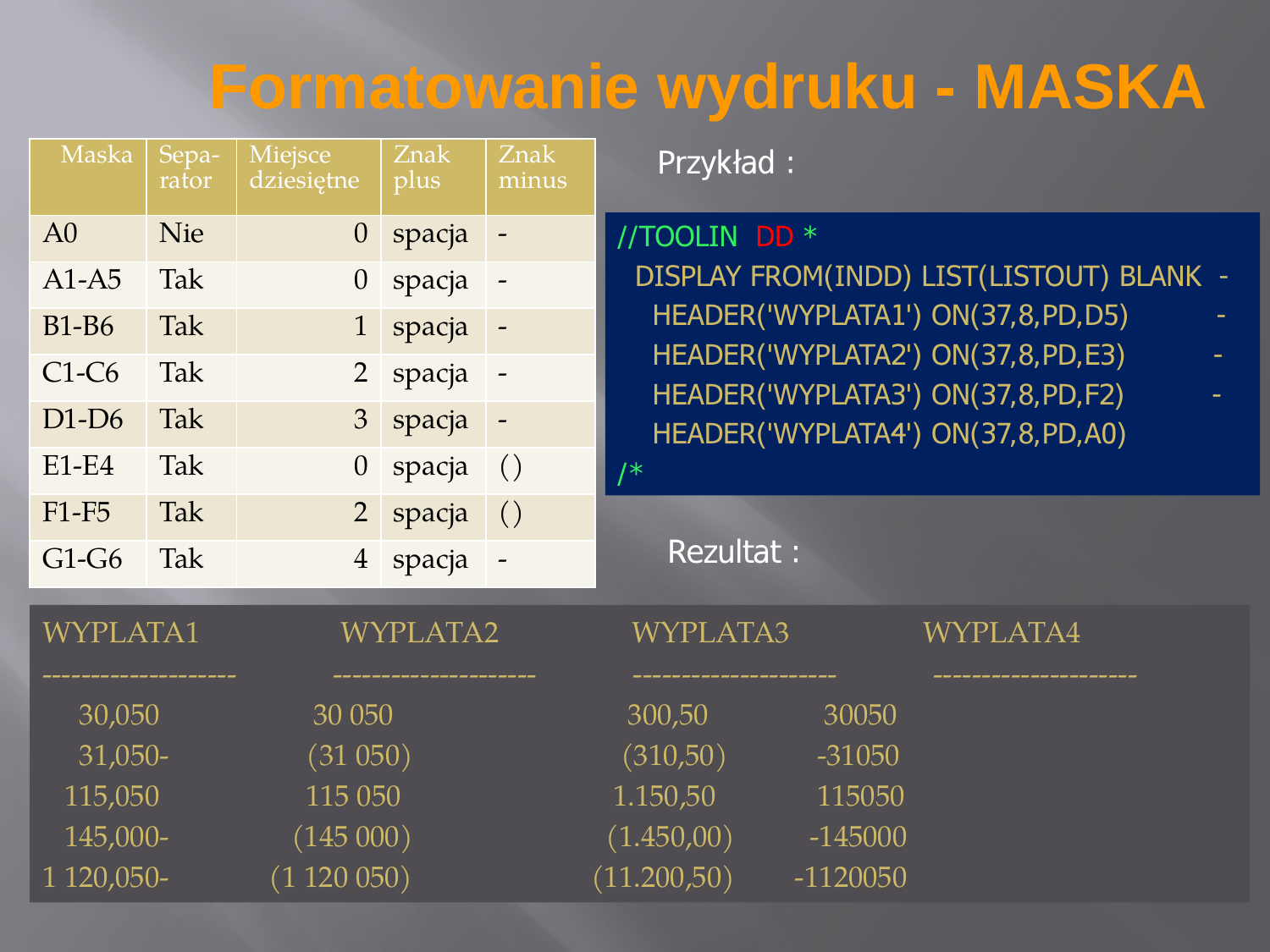

# Formatowanie wydruku - MASKA
Przykład :
| Maska | Sepa-rator | Miejsce dziesiętne | Znak plus | Znak minus |
| --- | --- | --- | --- | --- |
| A0 | Nie | 0 | spacja | - |
| A1-A5 | Tak | 0 | spacja | - |
| B1-B6 | Tak | 1 | spacja | - |
| C1-C6 | Tak | 2 | spacja | - |
| D1-D6 | Tak | 3 | spacja | - |
| E1-E4 | Tak | 0 | spacja | () |
| F1-F5 | Tak | 2 | spacja | () |
| G1-G6 | Tak | 4 | spacja | - |
//TOOLIN  DD *
  DISPLAY FROM(INDD) LIST(LISTOUT) BLANK  -
    HEADER('WYPLATA1') ON(37,8,PD,D5)          -
    HEADER('WYPLATA2') ON(37,8,PD,E3)          -
    HEADER('WYPLATA3') ON(37,8,PD,F2)          -
    HEADER('WYPLATA4') ON(37,8,PD,A0)
/*
Rezultat :
WYPLATA1                   WYPLATA2                  WYPLATA3                  WYPLATA4
--------------------             ---------------------             ---------------------             ---------------------
     30,050		             30 050	                    300,50		           30050
     31,050-	            (31 050)	                   (310,50)		          -31050
   115,050		            115 050	                  1.150,50		          115050
   145,000-	          (145 000)	                 (1.450,00)		         -145000
1 120,050-	       (1 120 050)	               (11.200,50)		       -1120050